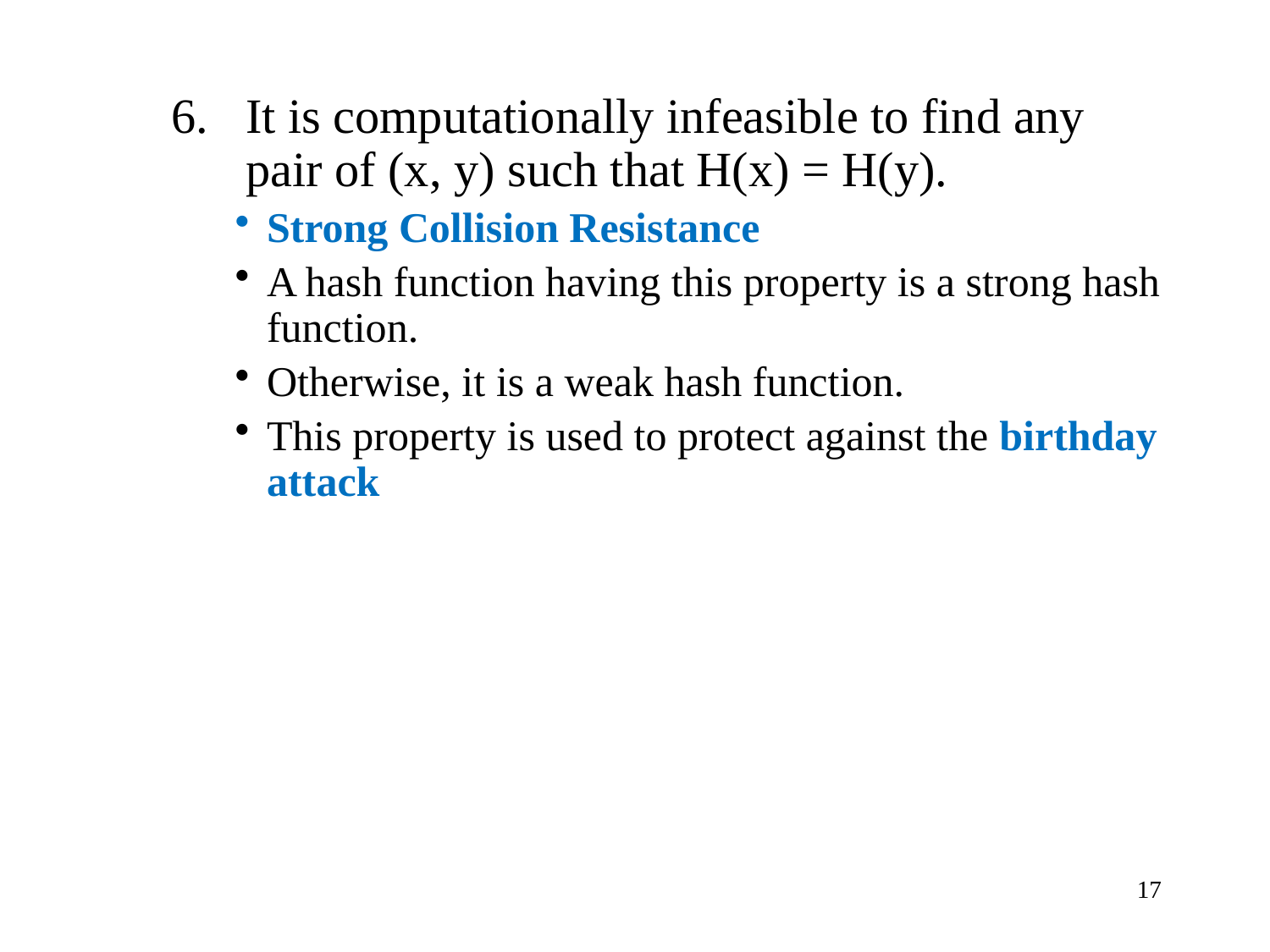

It is computationally infeasible to find any pair of (x, y) such that H(x) = H(y).
Strong Collision Resistance
A hash function having this property is a strong hash function.
Otherwise, it is a weak hash function.
This property is used to protect against the birthday attack

17